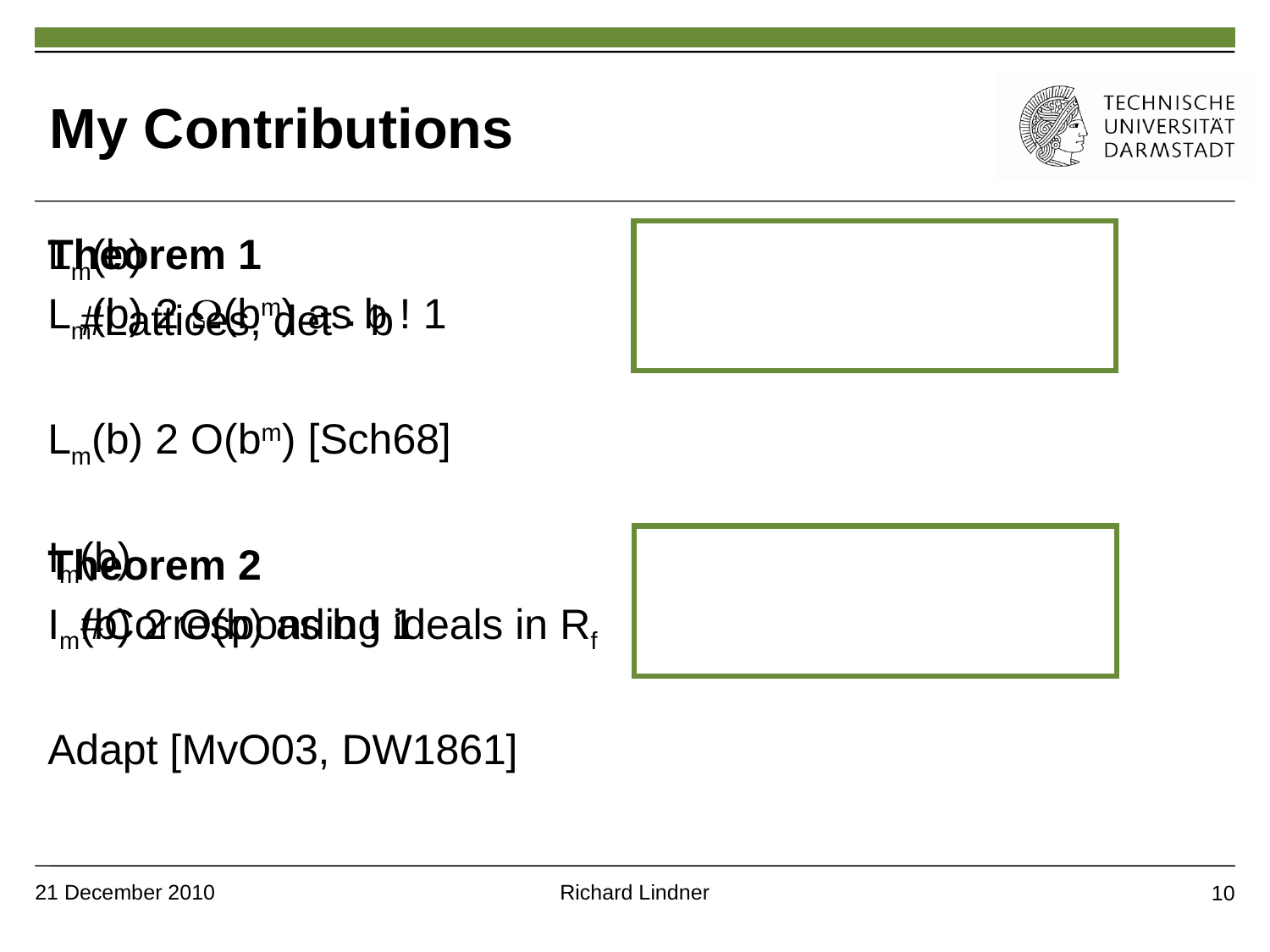

# My Contributions
Lm(b)
	#Lattices, det · b

Im(b)
	#Corresponding ideals in Rf

Theorem 1
Lm(b) 2 Ω(bm) as b ! 1

Lm(b) 2 O(bm) [Sch68]

Theorem 2
Im(b) 2 O(b) as b ! 1

Adapt [MvO03, DW1861]

21 December 2010
Richard Lindner
10